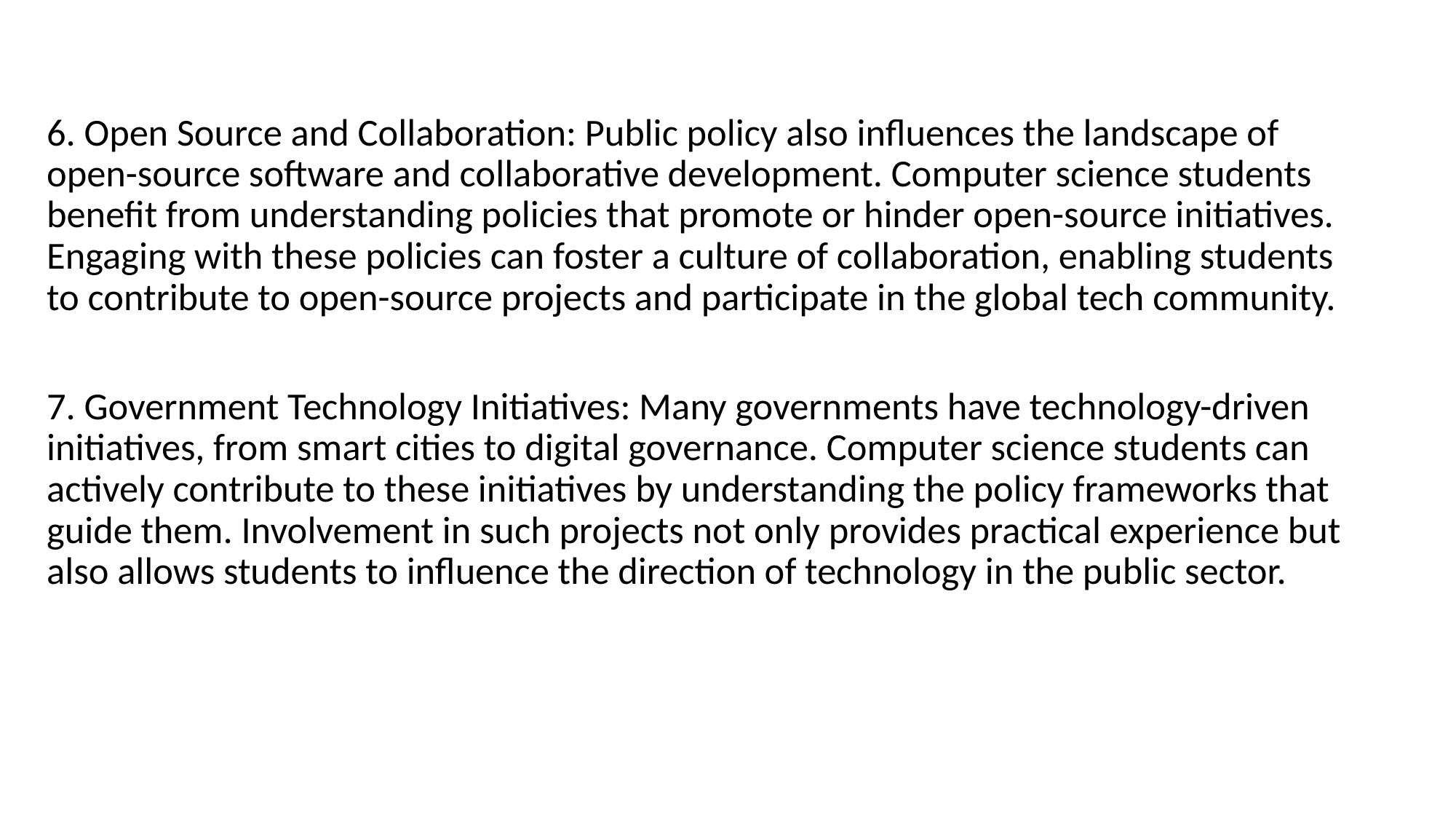

6. Open Source and Collaboration: Public policy also influences the landscape of open-source software and collaborative development. Computer science students benefit from understanding policies that promote or hinder open-source initiatives. Engaging with these policies can foster a culture of collaboration, enabling students to contribute to open-source projects and participate in the global tech community.

7. Government Technology Initiatives: Many governments have technology-driven initiatives, from smart cities to digital governance. Computer science students can actively contribute to these initiatives by understanding the policy frameworks that guide them. Involvement in such projects not only provides practical experience but also allows students to influence the direction of technology in the public sector.